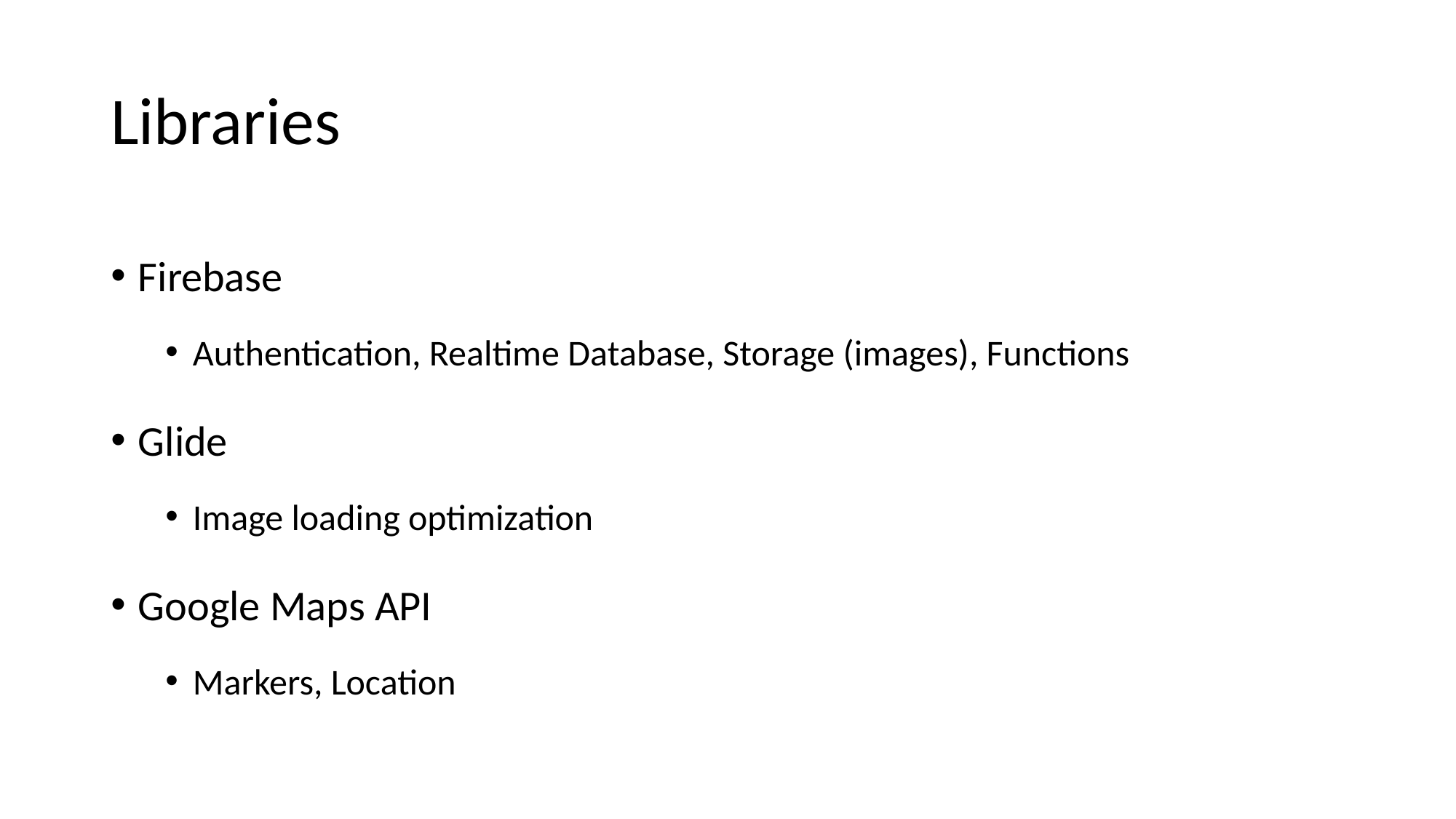

# Libraries
Firebase
Authentication, Realtime Database, Storage (images), Functions
Glide
Image loading optimization
Google Maps API
Markers, Location